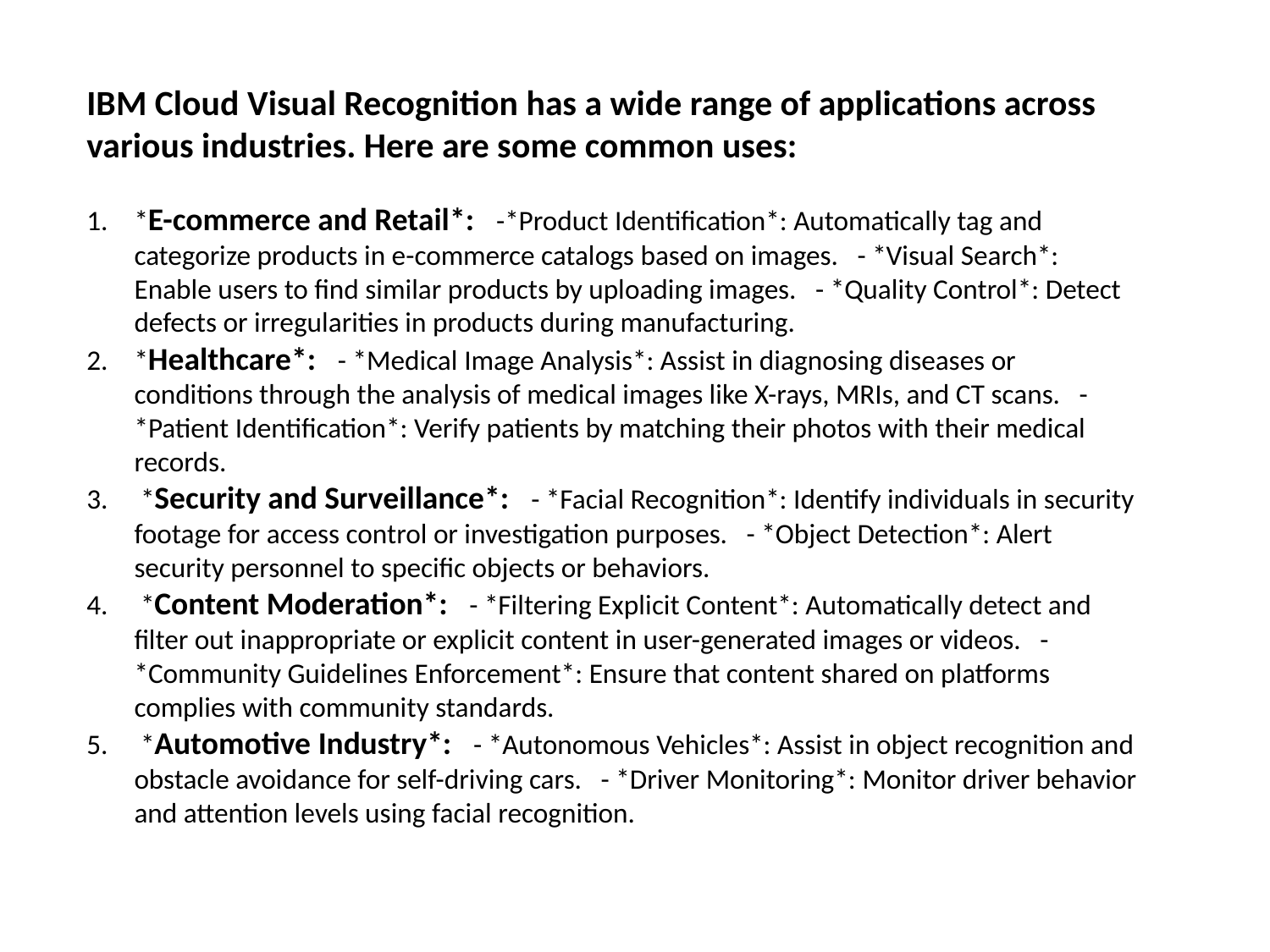

IBM Cloud Visual Recognition has a wide range of applications across various industries. Here are some common uses:

*E-commerce and Retail*:   -*Product Identification*: Automatically tag and categorize products in e-commerce catalogs based on images.   - *Visual Search*: Enable users to find similar products by uploading images.   - *Quality Control*: Detect defects or irregularities in products during manufacturing.
*Healthcare*:   - *Medical Image Analysis*: Assist in diagnosing diseases or conditions through the analysis of medical images like X-rays, MRIs, and CT scans.   - *Patient Identification*: Verify patients by matching their photos with their medical records.
 *Security and Surveillance*:   - *Facial Recognition*: Identify individuals in security footage for access control or investigation purposes.   - *Object Detection*: Alert security personnel to specific objects or behaviors.
 *Content Moderation*:   - *Filtering Explicit Content*: Automatically detect and filter out inappropriate or explicit content in user-generated images or videos.   - *Community Guidelines Enforcement*: Ensure that content shared on platforms complies with community standards.
 *Automotive Industry*:   - *Autonomous Vehicles*: Assist in object recognition and obstacle avoidance for self-driving cars.   - *Driver Monitoring*: Monitor driver behavior and attention levels using facial recognition.